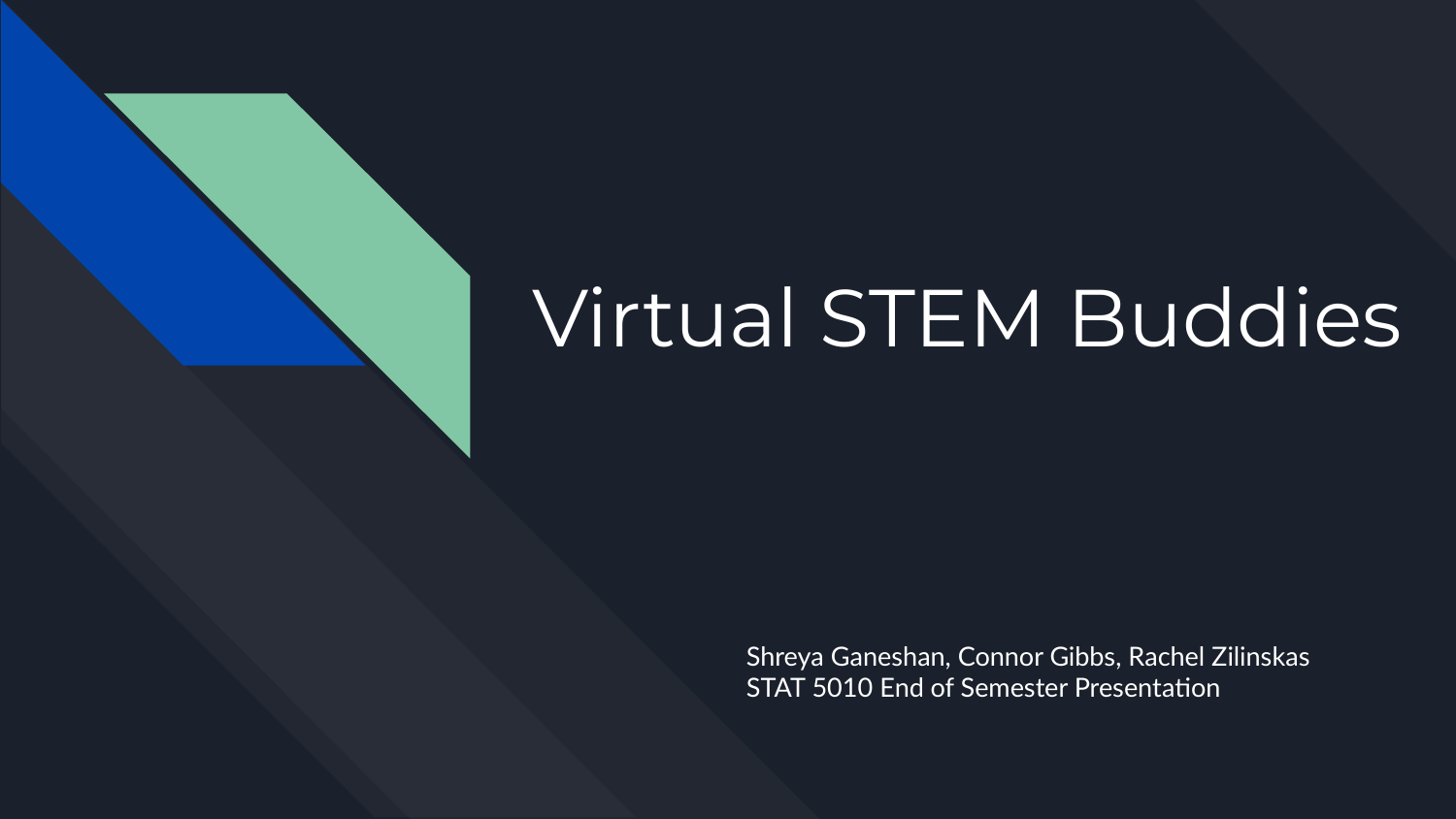

# Virtual STEM Buddies
Shreya Ganeshan, Connor Gibbs, Rachel Zilinskas
STAT 5010 End of Semester Presentation